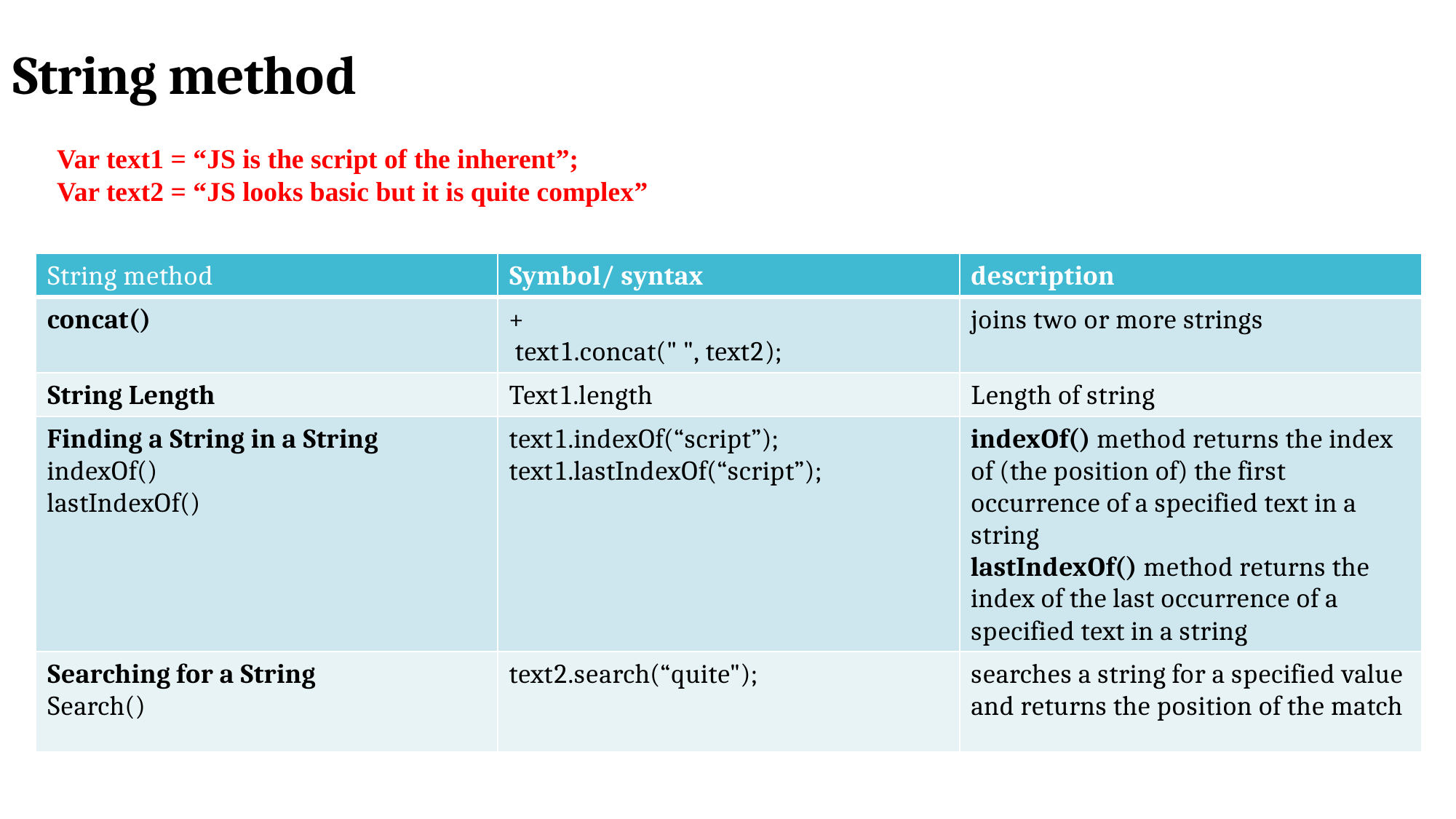

String method
g Methods
Var text1 = “JS is the script of the inherent”;
Var text2 = “JS looks basic but it is quite complex”
| String method | Symbol/ syntax | description |
| --- | --- | --- |
| concat() | + text1.concat(" ", text2); | joins two or more strings |
| String Length | Text1.length | Length of string |
| Finding a String in a String indexOf() lastIndexOf() | text1.indexOf(“script”); text1.lastIndexOf(“script”); | indexOf() method returns the index of (the position of) the first occurrence of a specified text in a string lastIndexOf() method returns the index of the last occurrence of a specified text in a string |
| Searching for a String Search() | text2.search(“quite"); | searches a string for a specified value and returns the position of the match |